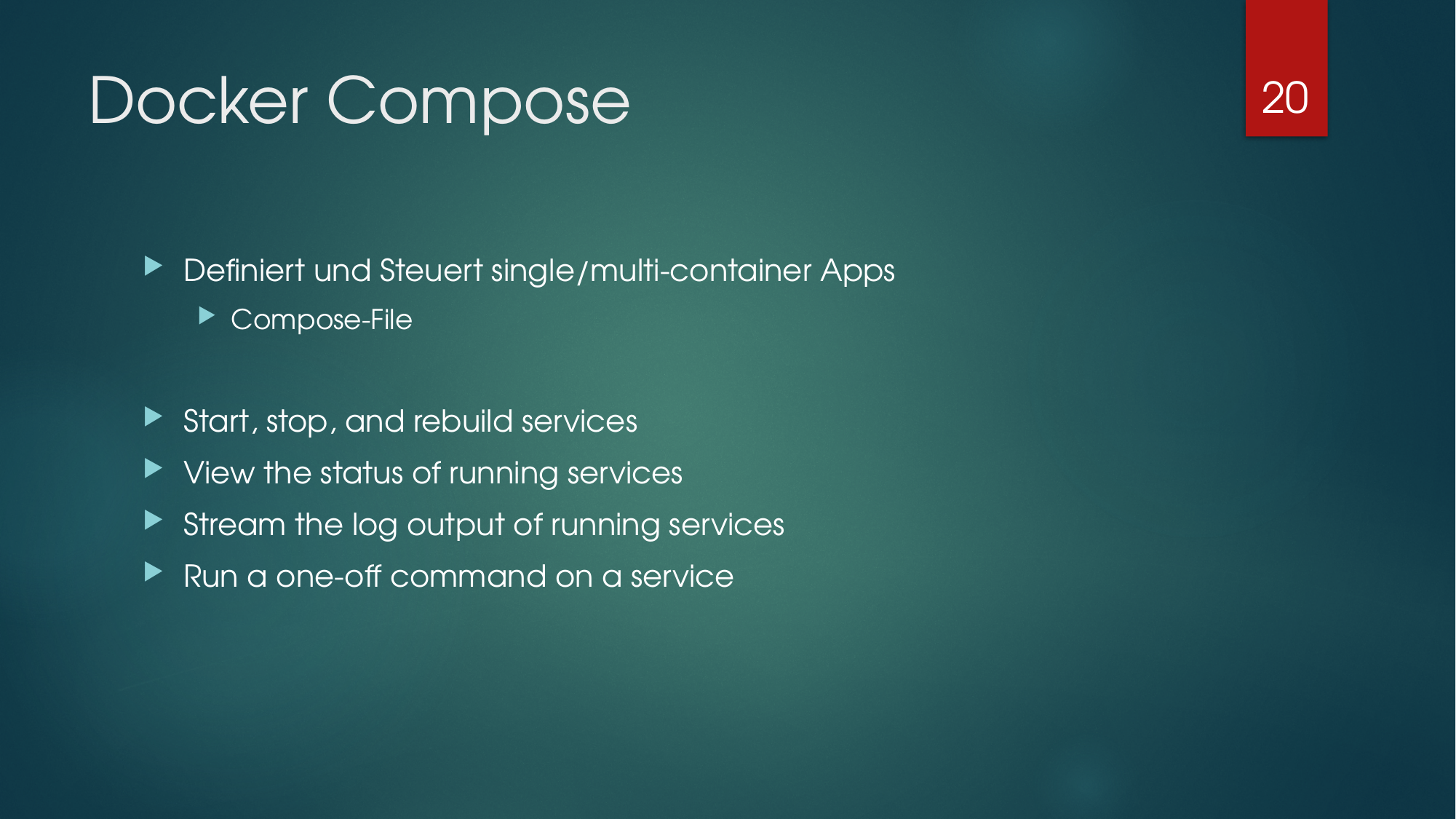

20
# Docker Compose
Definiert und Steuert single/multi-container Apps
Compose-File

Start, stop, and rebuild services
View the status of running services
Stream the log output of running services
Run a one-off command on a service